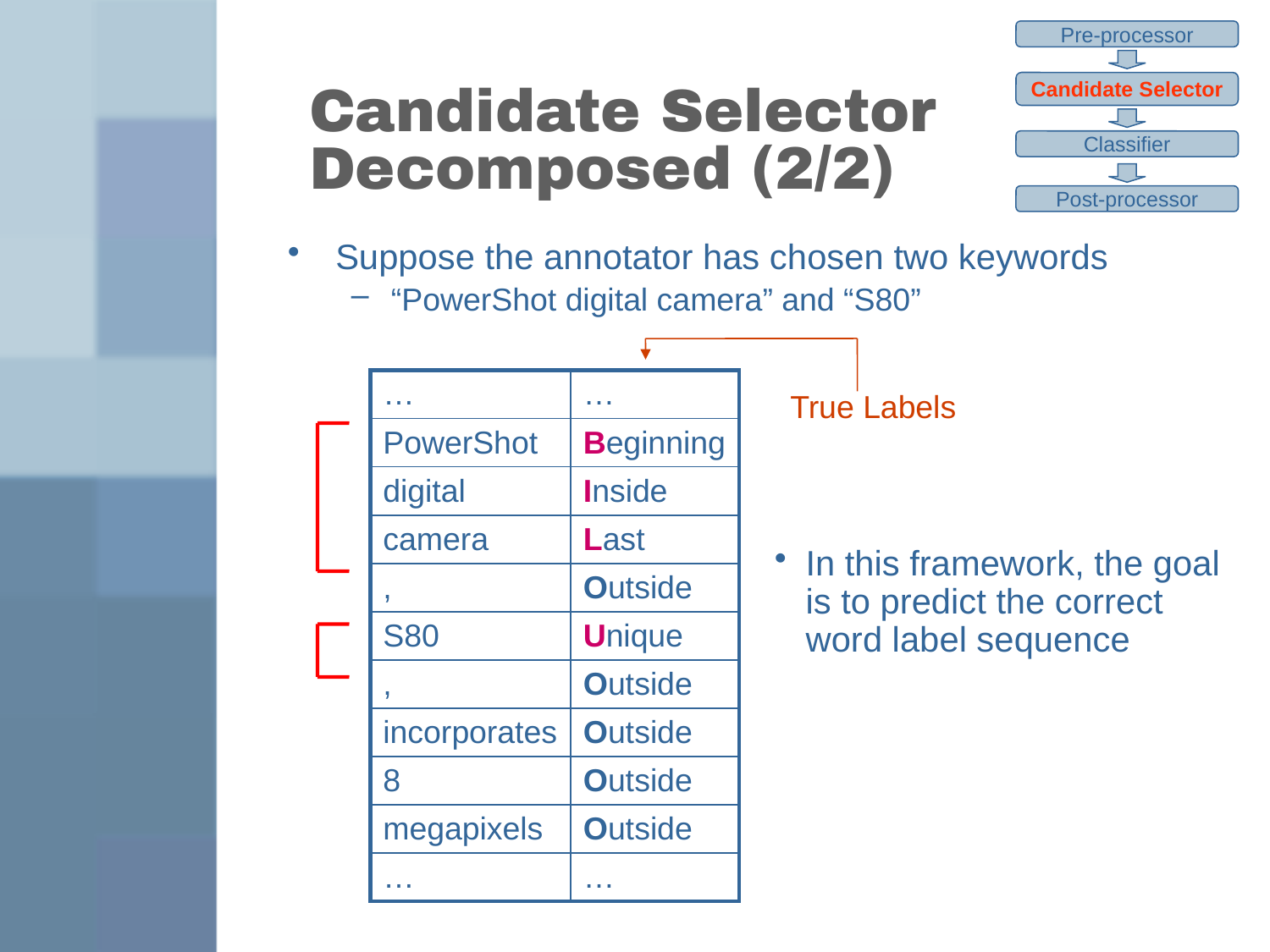

Pre-processor

Candidate Selector

Classifier

Post-processor
# Candidate Selector Decomposed (2/2)
Suppose the annotator has chosen two keywords
“PowerShot digital camera” and “S80”

True Labels
| … | … |
| --- | --- |
| PowerShot | Beginning |
| digital | Inside |
| camera | Last |
| , | Outside |
| S80 | Unique |
| , | Outside |
| incorporates | Outside |
| 8 | Outside |
| megapixels | Outside |
| … | … |

In this framework, the goal is to predict the correct word label sequence